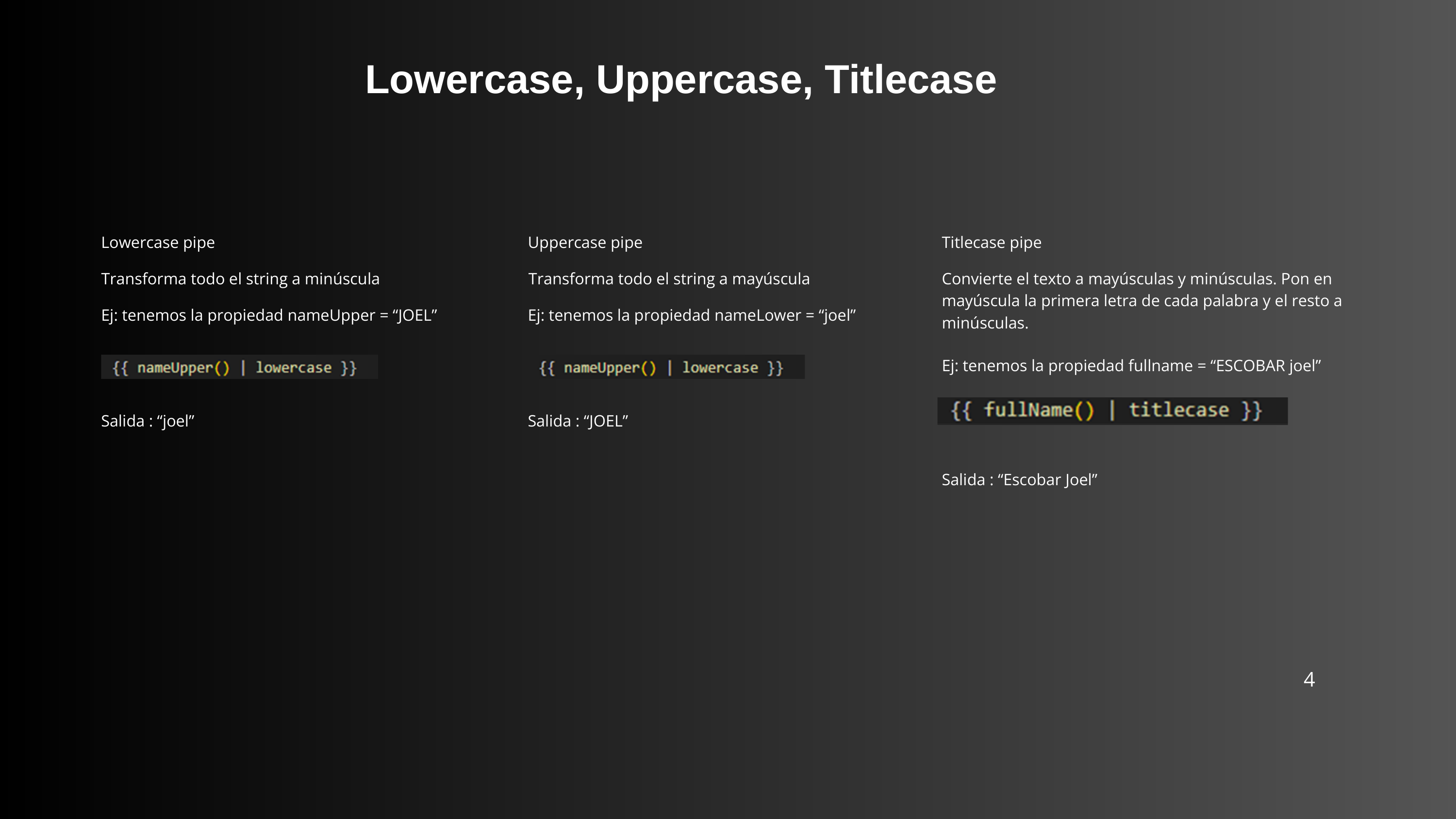

Lowercase, Uppercase, Titlecase
Lowercase pipe
Uppercase pipe
Titlecase pipe
Transforma todo el string a minúscula
Transforma todo el string a mayúscula
Convierte el texto a mayúsculas y minúsculas. Pon en mayúscula la primera letra de cada palabra y el resto a minúsculas.
Ej: tenemos la propiedad nameUpper = “JOEL”
Ej: tenemos la propiedad nameLower = “joel”
Ej: tenemos la propiedad fullname = “ESCOBAR joel”

Salida : “joel”
Salida : “JOEL”
Salida : “Escobar Joel”
4